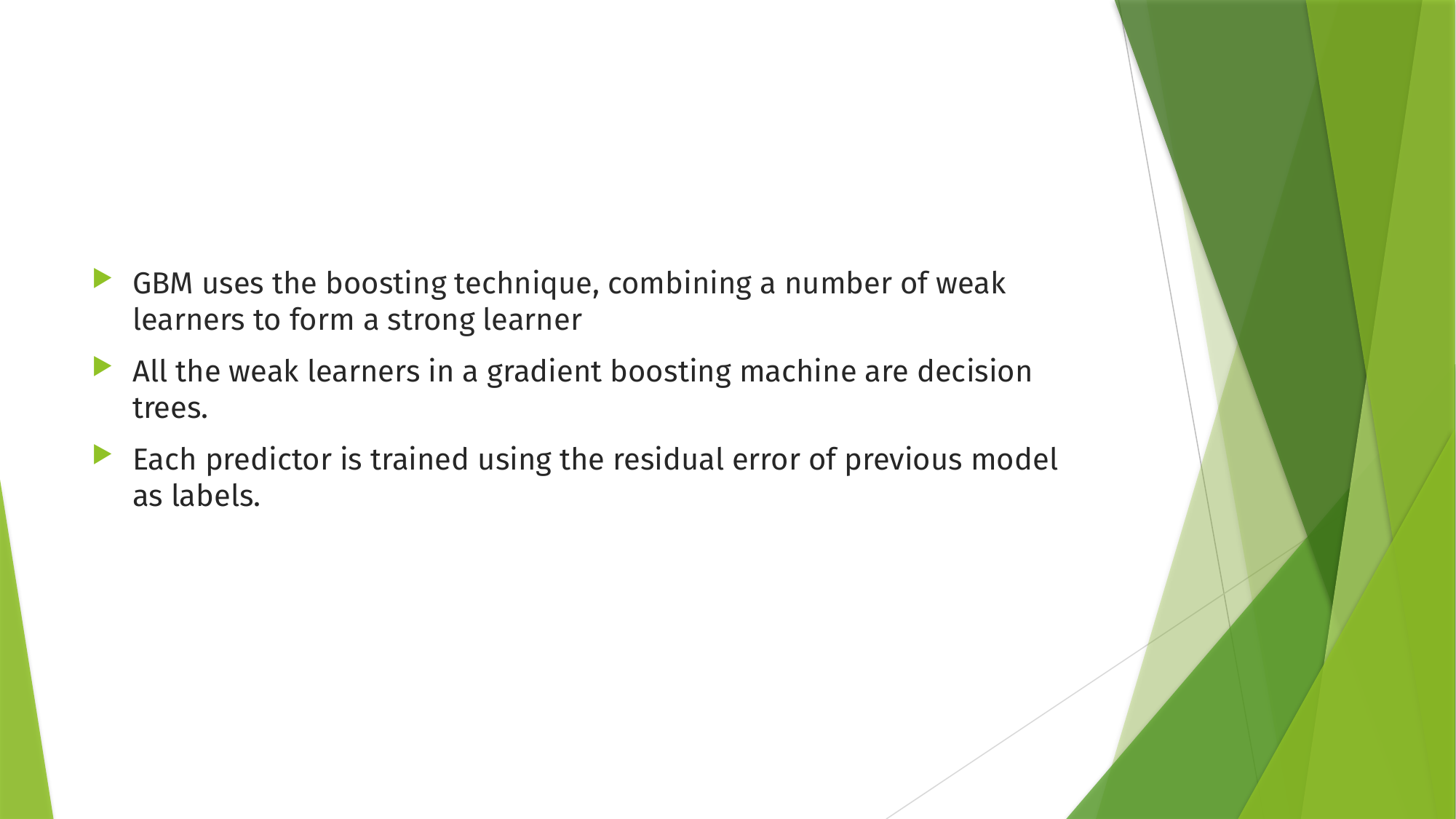

GBM uses the boosting technique, combining a number of weak learners to form a strong learner
All the weak learners in a gradient boosting machine are decision trees.
Each predictor is trained using the residual error of previous model as labels.